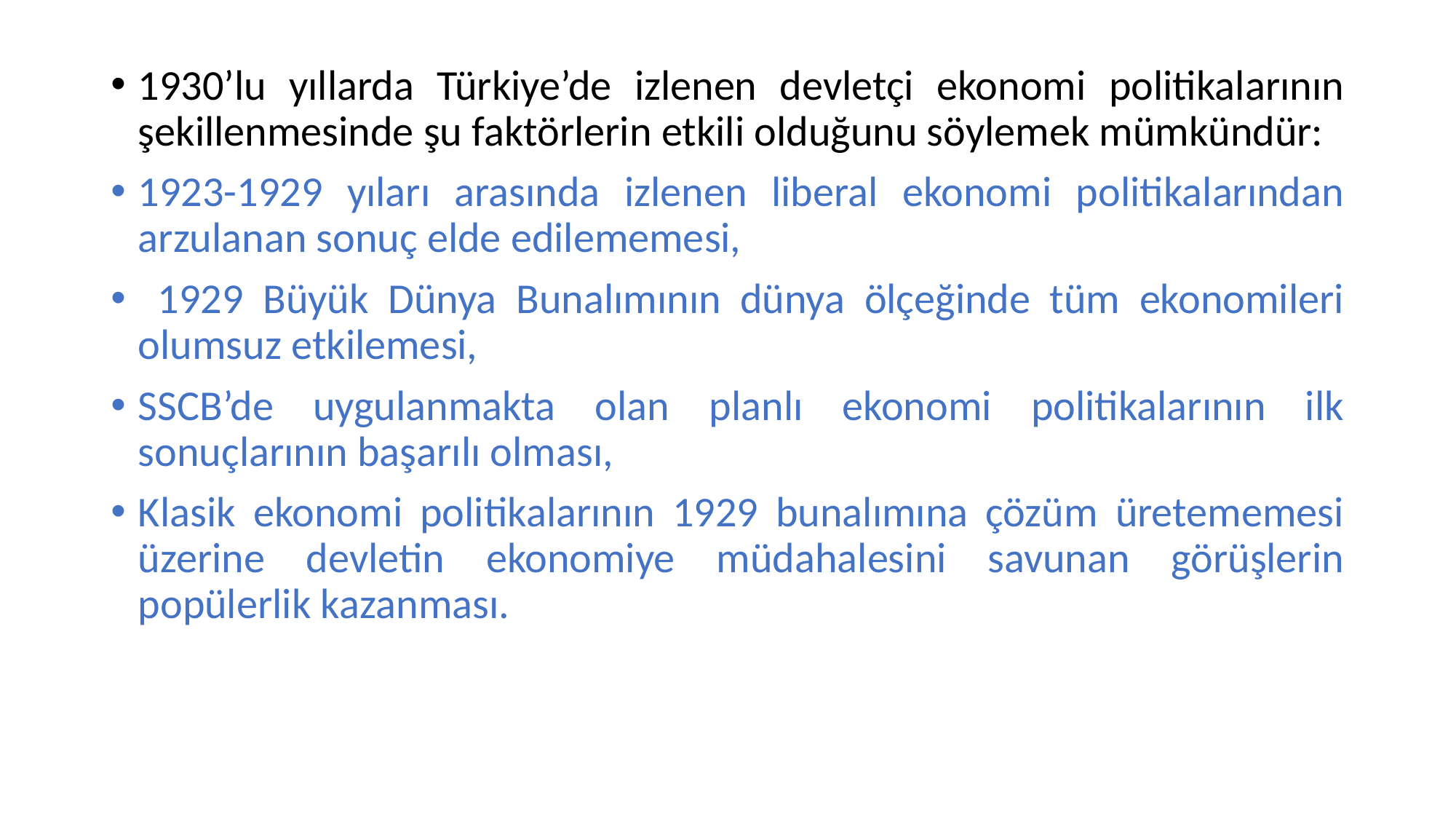

1930’lu yıllarda Türkiye’de izlenen devletçi ekonomi politikalarının şekillenmesinde şu faktörlerin etkili olduğunu söylemek mümkündür:
1923-1929 yıları arasında izlenen liberal ekonomi politikalarından arzulanan sonuç elde edilememesi,
 1929 Büyük Dünya Bunalımının dünya ölçeğinde tüm ekonomileri olumsuz etkilemesi,
SSCB’de uygulanmakta olan planlı ekonomi politikalarının ilk sonuçlarının başarılı olması,
Klasik ekonomi politikalarının 1929 bunalımına çözüm üretememesi üzerine devletin ekonomiye müdahalesini savunan görüşlerin popülerlik kazanması.